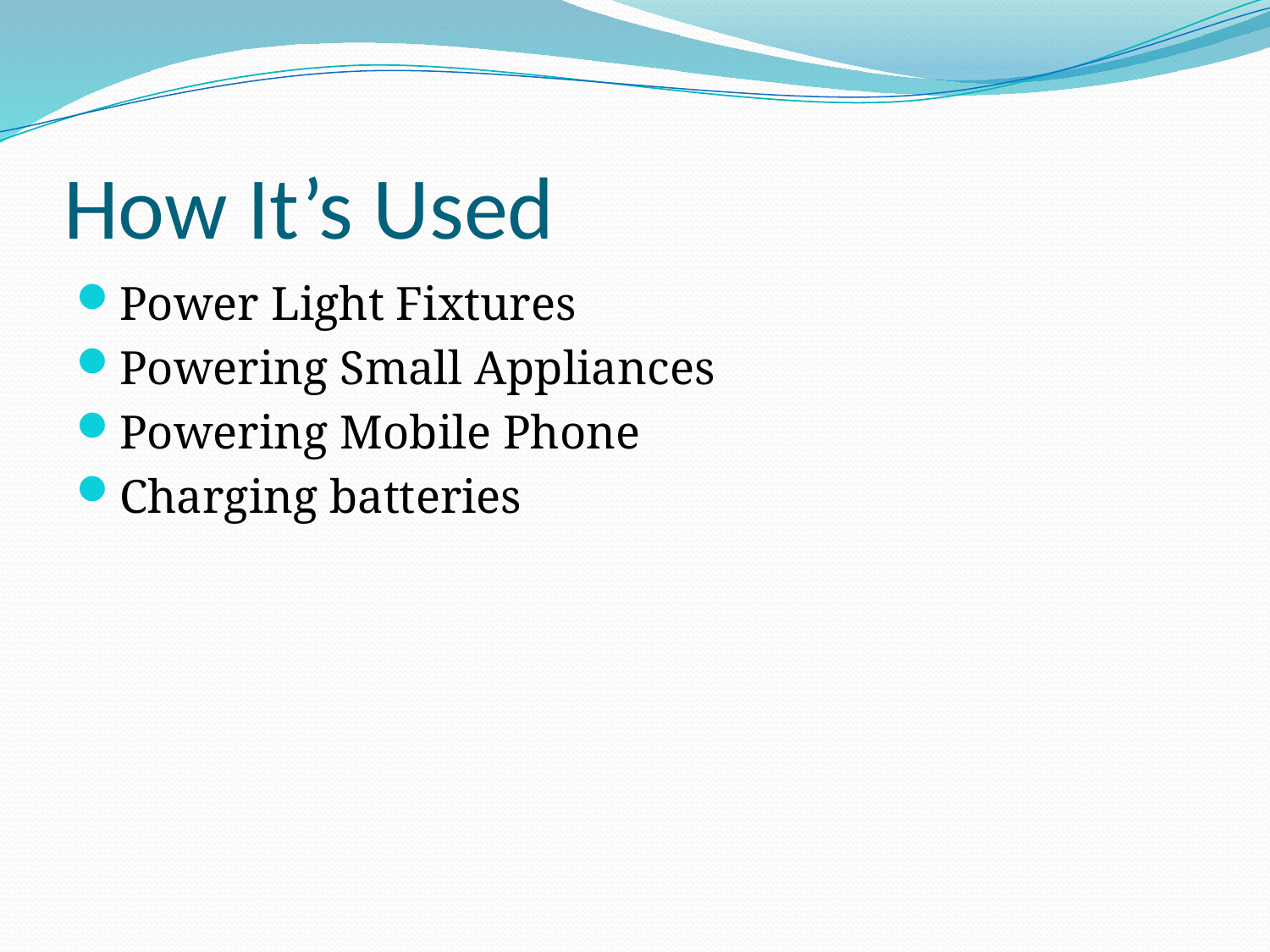

# How It’s Used
Power Light Fixtures
Powering Small Appliances
Powering Mobile Phone
Charging batteries